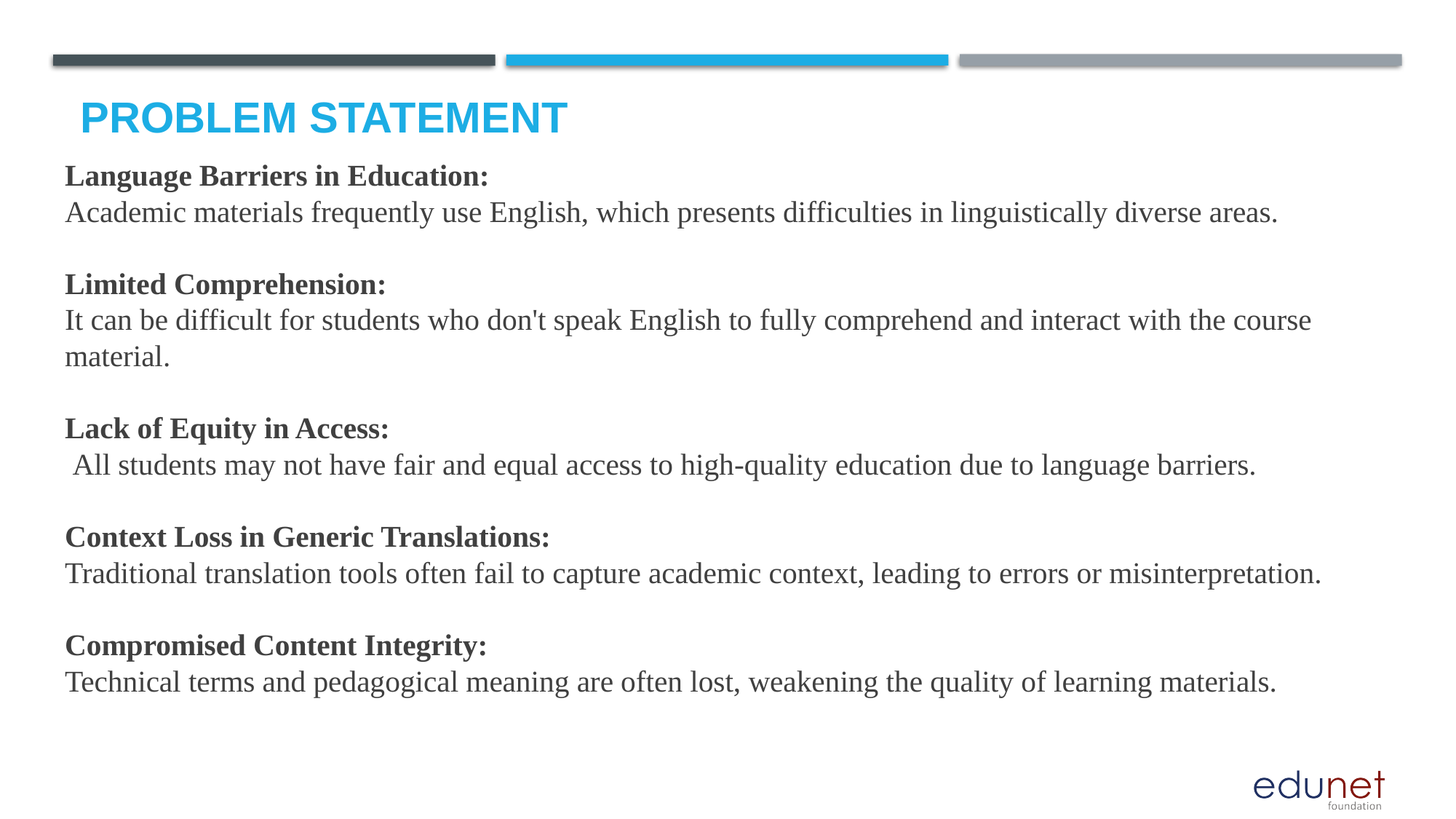

# Problem Statement
Language Barriers in Education:
Academic materials frequently use English, which presents difficulties in linguistically diverse areas.
Limited Comprehension:
It can be difficult for students who don't speak English to fully comprehend and interact with the course material.
Lack of Equity in Access:
 All students may not have fair and equal access to high-quality education due to language barriers.
Context Loss in Generic Translations:
Traditional translation tools often fail to capture academic context, leading to errors or misinterpretation.
Compromised Content Integrity:
Technical terms and pedagogical meaning are often lost, weakening the quality of learning materials.